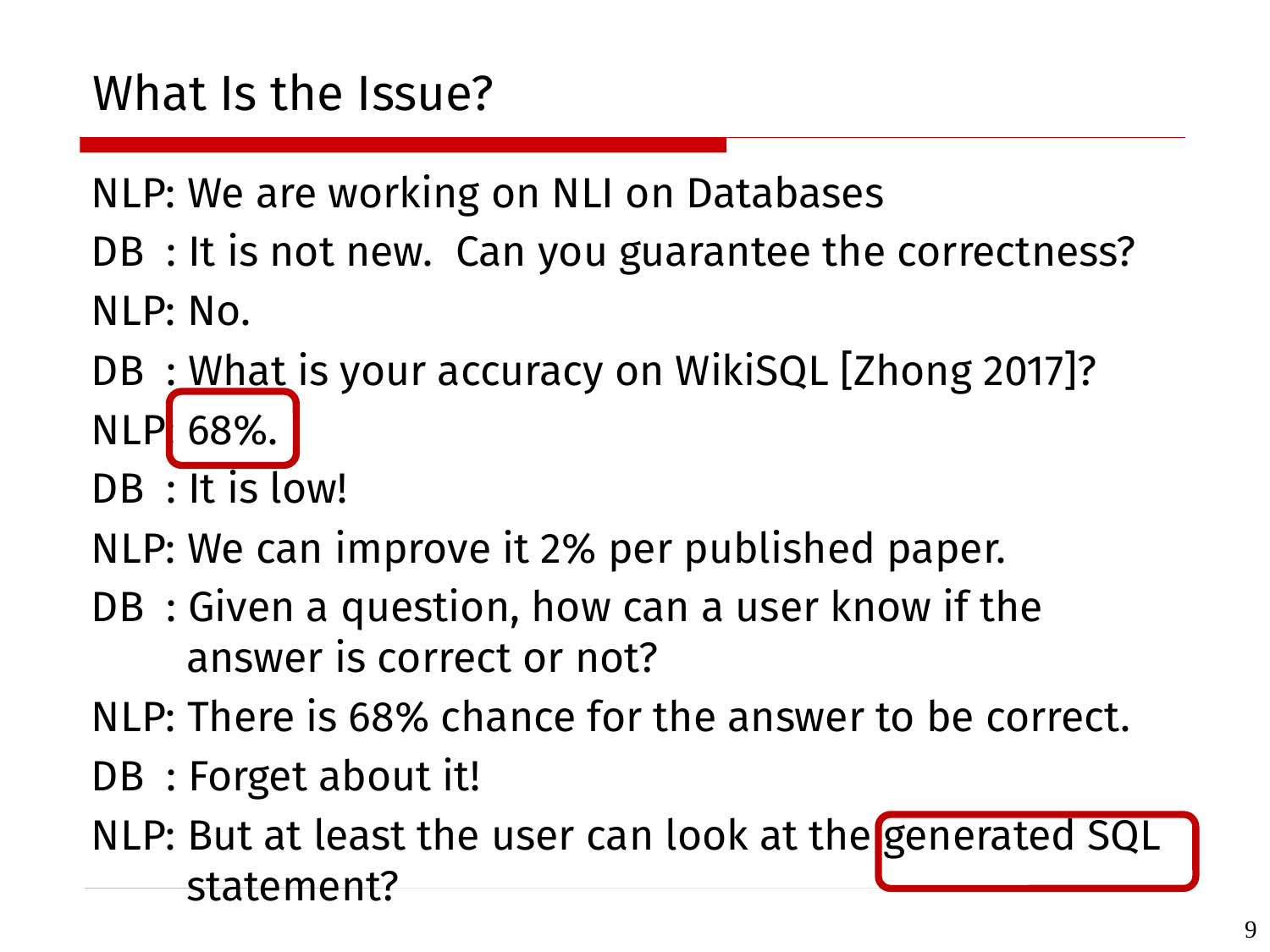

# What Is the Issue?
NLP: We are working on NLI on Databases
DB  : It is not new.  Can you guarantee the correctness?
NLP: No.
DB  : What is your accuracy on WikiSQL [Zhong 2017]?
NLP: 68%.
DB  : It is low!
NLP: We can improve it 2% per published paper.
DB  : Given a question, how can a user know if the answer is correct or not?
NLP: There is 68% chance for the answer to be correct.
DB  : Forget about it!
NLP: But at least the user can look at the generated SQL statement?

9